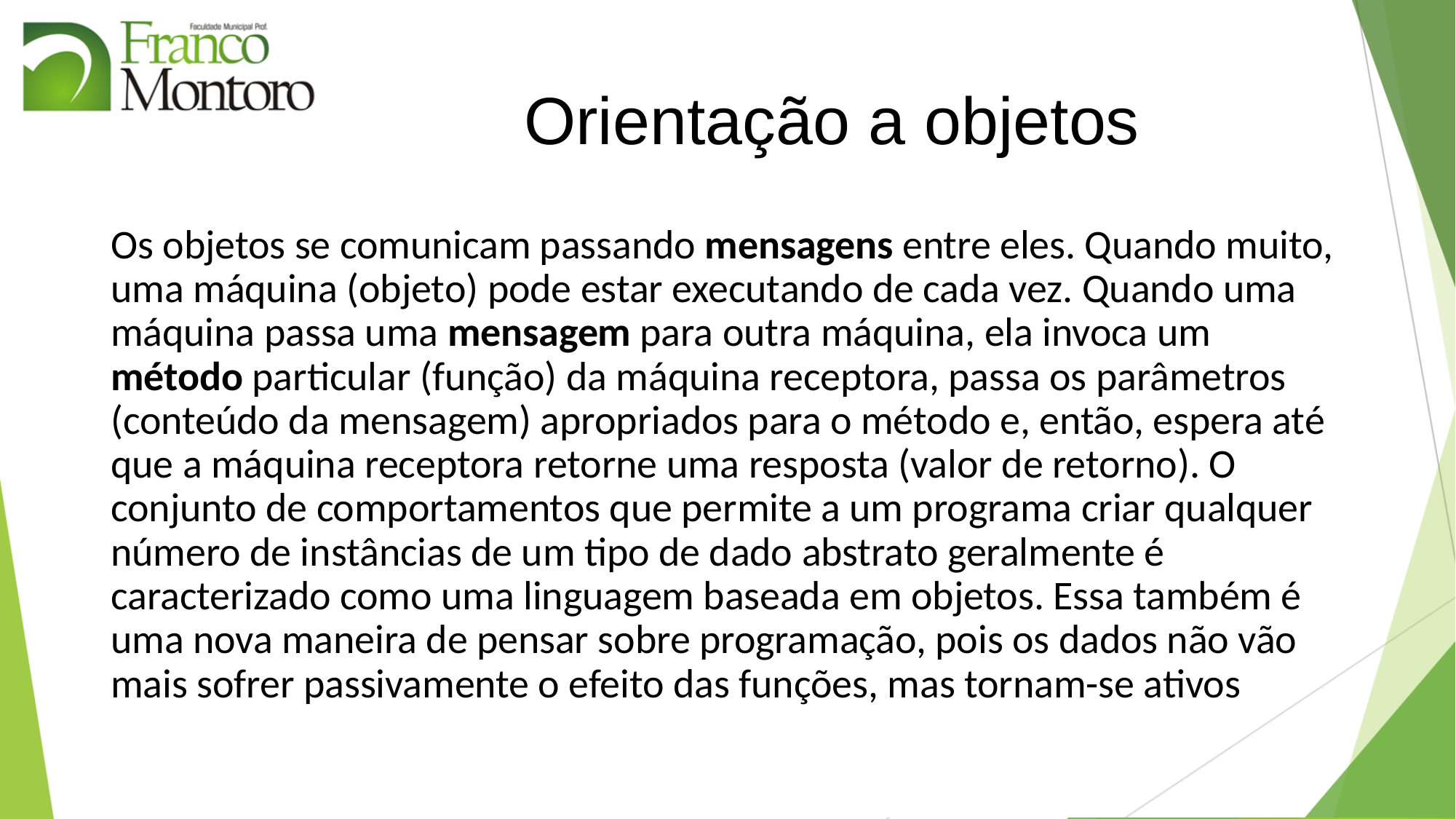

# Orientação a objetos
Os objetos se comunicam passando mensagens entre eles. Quando muito, uma máquina (objeto) pode estar executando de cada vez. Quando uma máquina passa uma mensagem para outra máquina, ela invoca um método particular (função) da máquina receptora, passa os parâmetros (conteúdo da mensagem) apropriados para o método e, então, espera até que a máquina receptora retorne uma resposta (valor de retorno). O conjunto de comportamentos que permite a um programa criar qualquer número de instâncias de um tipo de dado abstrato geralmente é caracterizado como uma linguagem baseada em objetos. Essa também é uma nova maneira de pensar sobre programação, pois os dados não vão mais sofrer passivamente o efeito das funções, mas tornam-se ativos